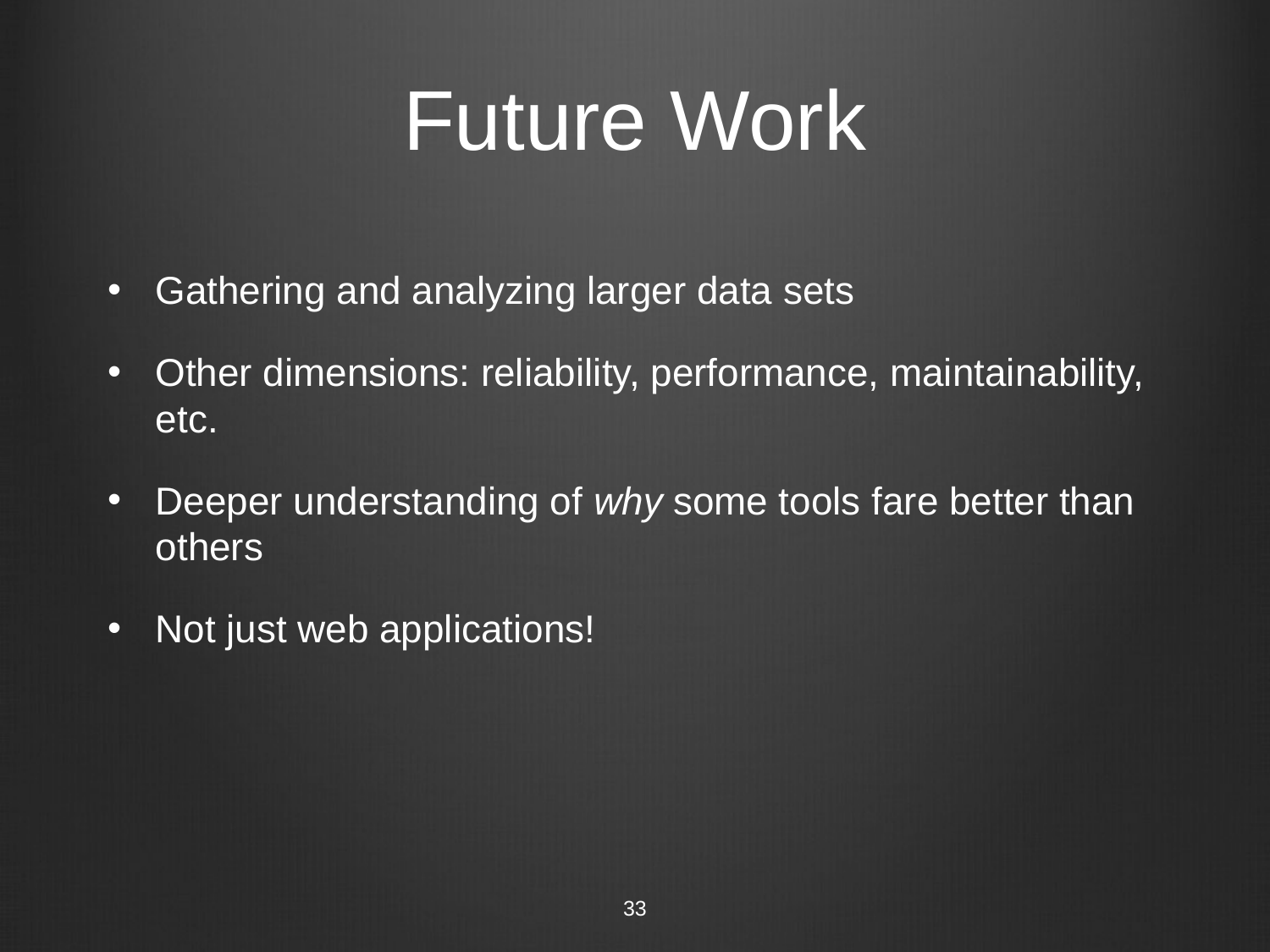

# Future Work
Gathering and analyzing larger data sets
Other dimensions: reliability, performance, maintainability, etc.
Deeper understanding of why some tools fare better than others
Not just web applications!
33